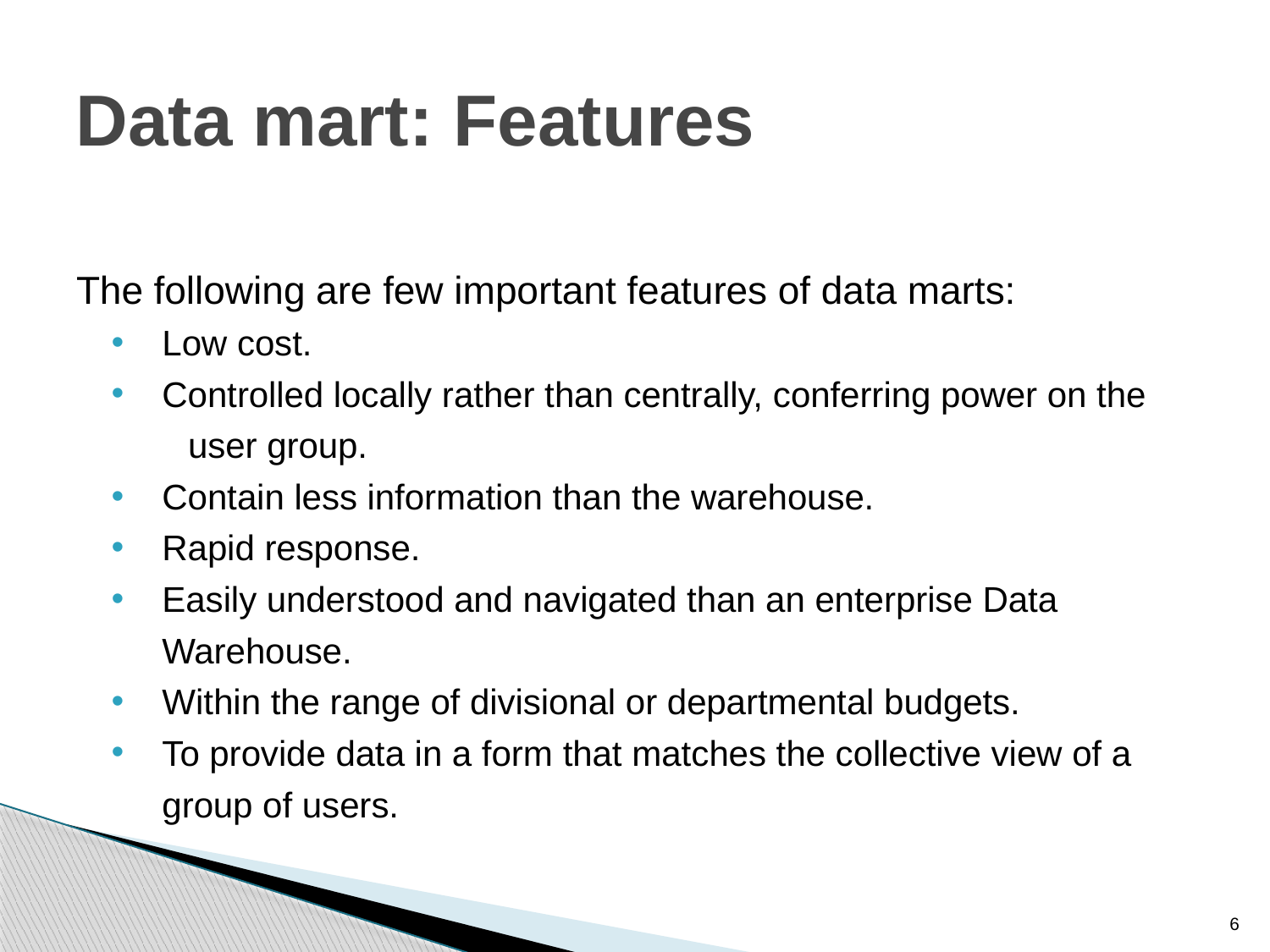

# Data mart: Features

The following are few important features of data marts:
Low cost.
Controlled locally rather than centrally, conferring power on the
      user group.
Contain less information than the warehouse.
Rapid response.
Easily understood and navigated than an enterprise Data Warehouse.
Within the range of divisional or departmental budgets.
To provide data in a form that matches the collective view of a group of users.

6